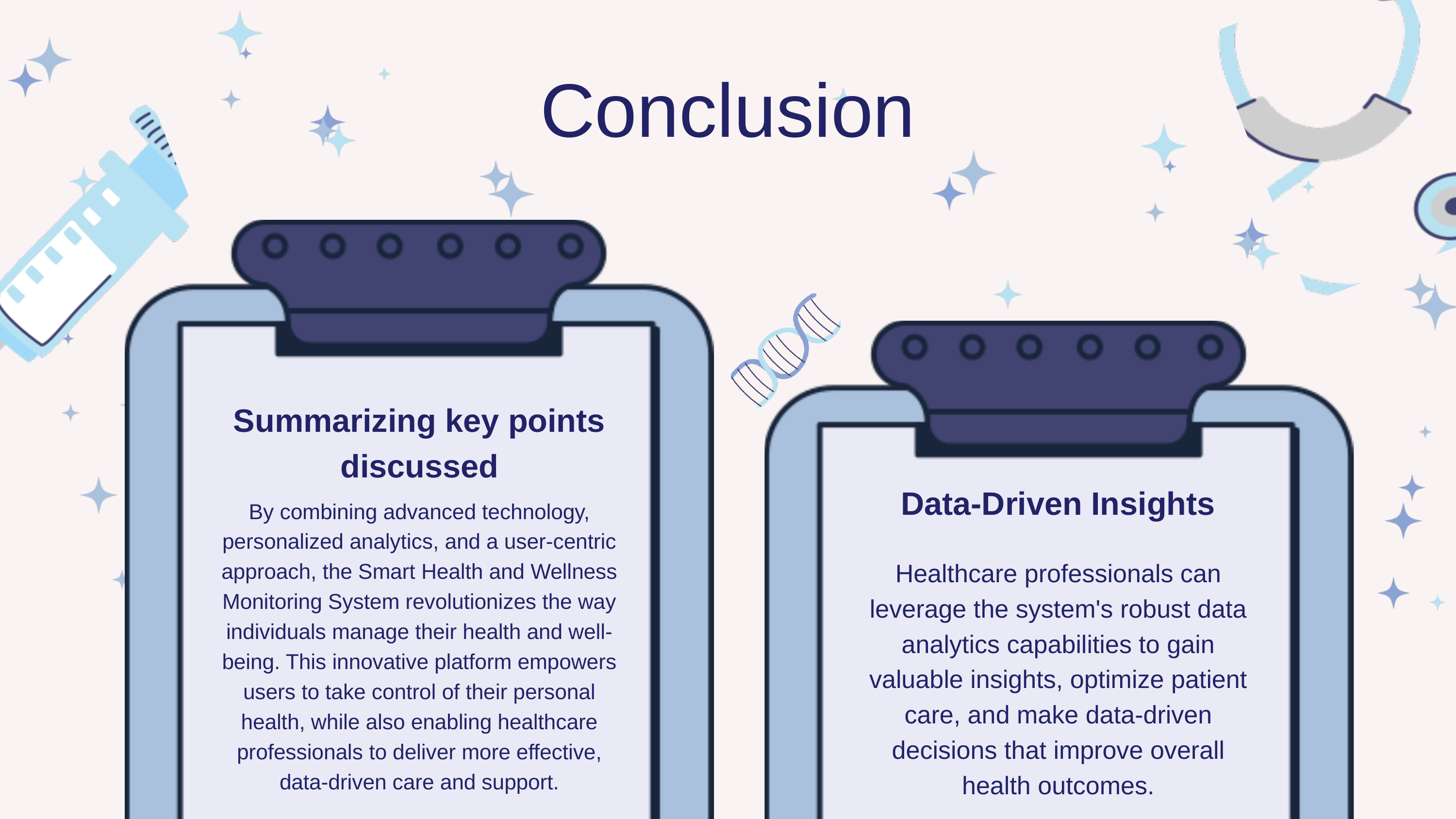

Conclusion

Summarizing key points discussed

Data-Driven Insights
By combining advanced technology, personalized analytics, and a user-centric approach, the Smart Health and Wellness Monitoring System revolutionizes the way individuals manage their health and well-being. This innovative platform empowers users to take control of their personal health, while also enabling healthcare professionals to deliver more effective, data-driven care and support.
Healthcare professionals can leverage the system's robust data analytics capabilities to gain valuable insights, optimize patient care, and make data-driven decisions that improve overall health outcomes.